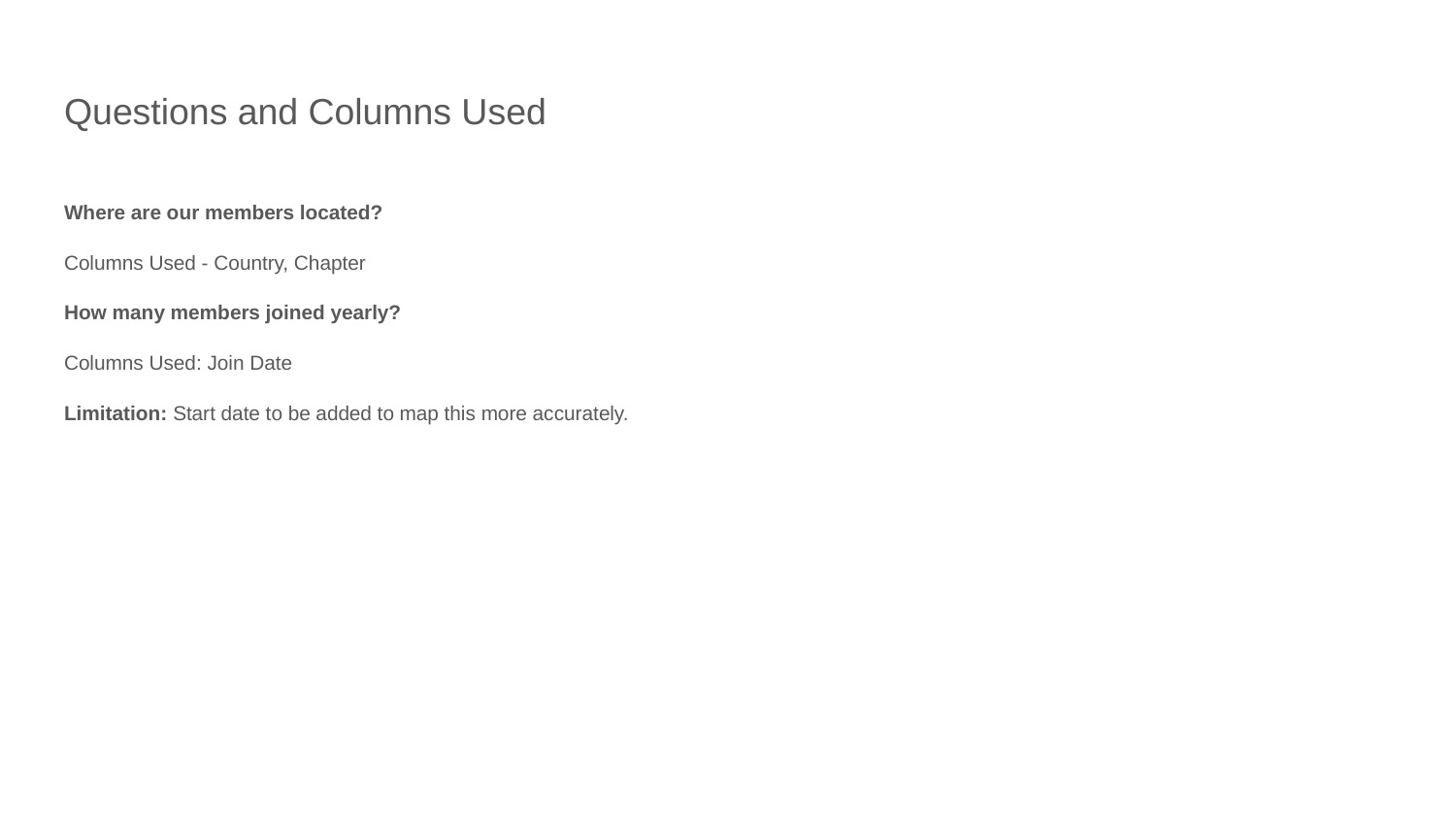

# Questions and Columns Used

Where are our members located?
Columns Used - Country, Chapter
How many members joined yearly?
Columns Used: Join Date
Limitation: Start date to be added to map this more accurately.